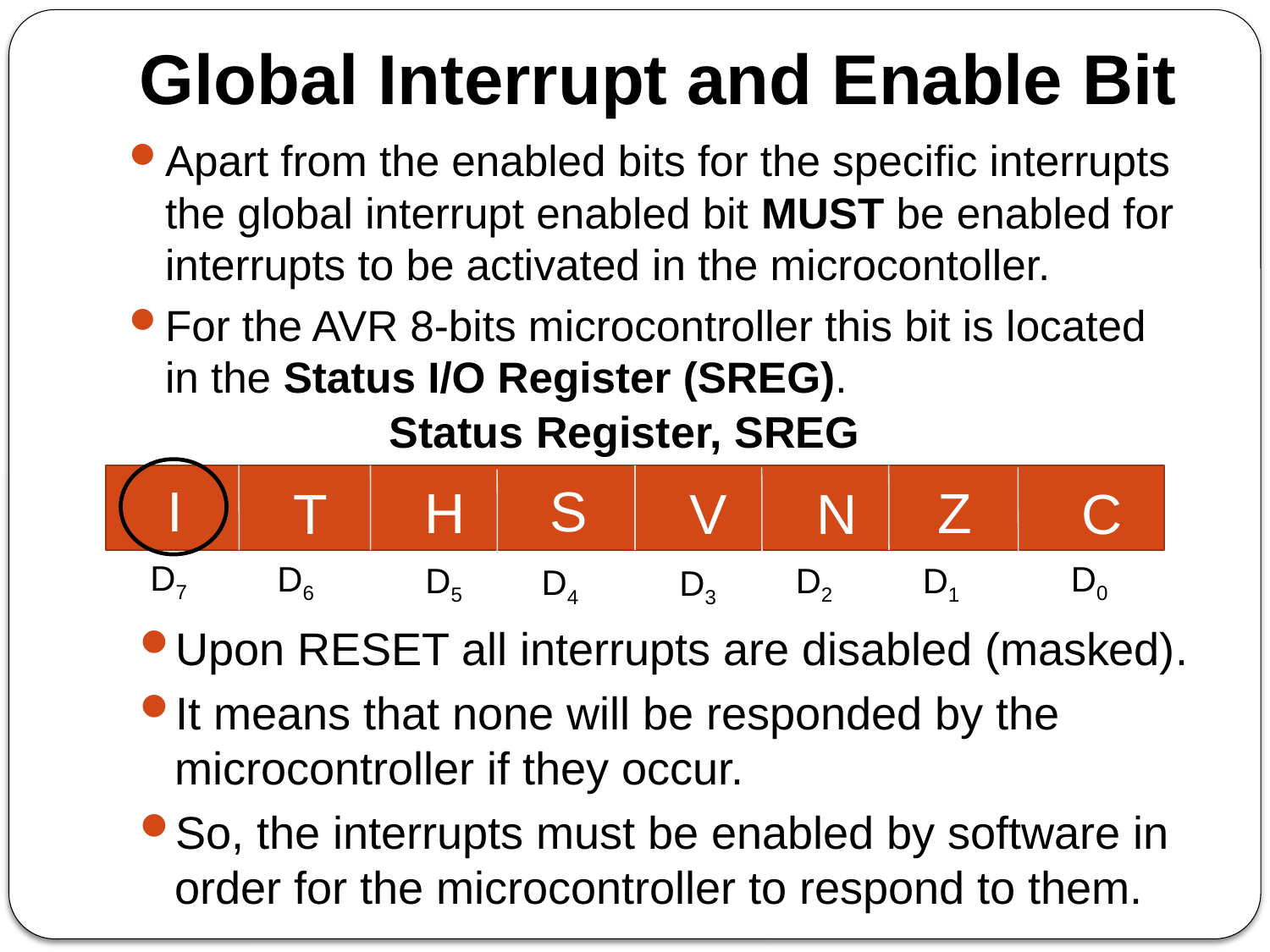

# Global Interrupt and Enable Bit
Apart from the enabled bits for the specific interrupts the global interrupt enabled bit MUST be enabled for interrupts to be activated in the microcontoller.
For the AVR 8-bits microcontroller this bit is located in the Status I/O Register (SREG).
Status Register, SREG

I
S
H
Z
T
V
N
C
D7
D6
D0
D5
D2
D1
D4
D3
Upon RESET all interrupts are disabled (masked).
It means that none will be responded by the microcontroller if they occur.
So, the interrupts must be enabled by software in order for the microcontroller to respond to them.